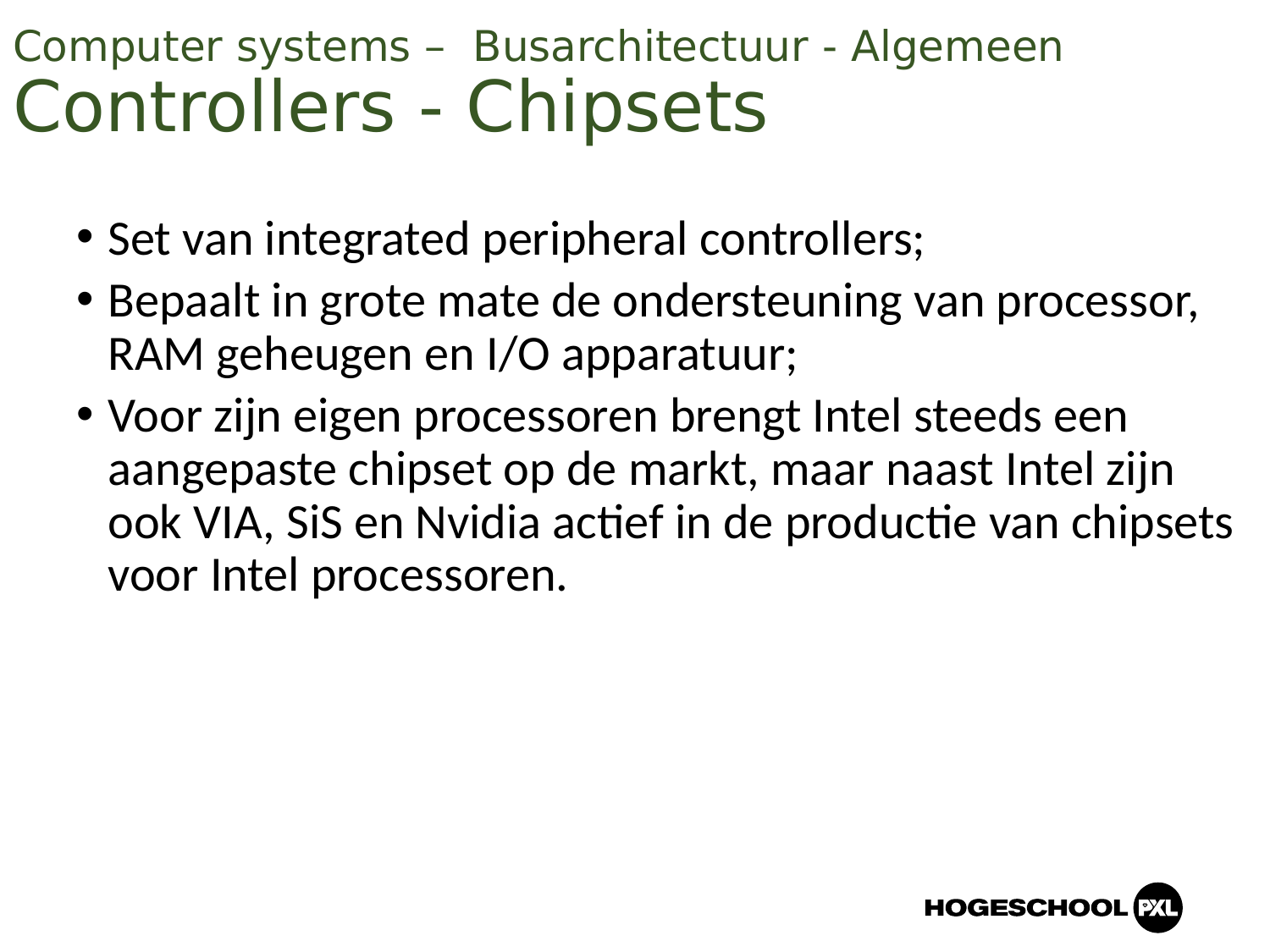

Computer systems –  Busarchitectuur - Algemeen
Controllers - Chipsets
Set van integrated peripheral controllers;
Bepaalt in grote mate de ondersteuning van processor, RAM geheugen en I/O apparatuur;
Voor zijn eigen processoren brengt Intel steeds een aangepaste chipset op de markt, maar naast Intel zijn ook VIA, SiS en Nvidia actief in de productie van chipsets voor Intel processoren.